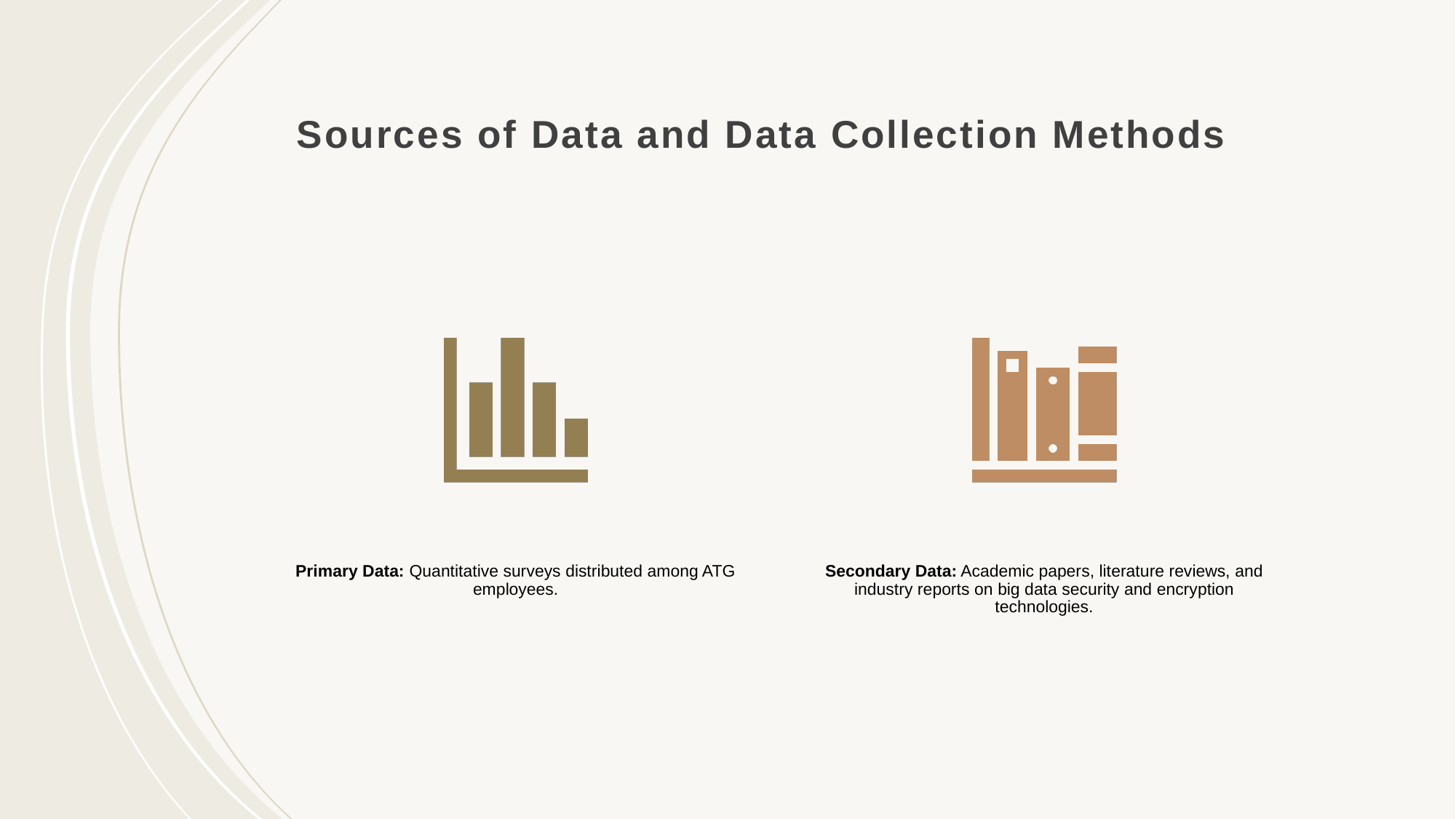

# Sources of Data and Data Collection Methods
Primary Data: Quantitative surveys distributed among ATG employees.
Secondary Data: Academic papers, literature reviews, and industry reports on big data security and encryption technologies.